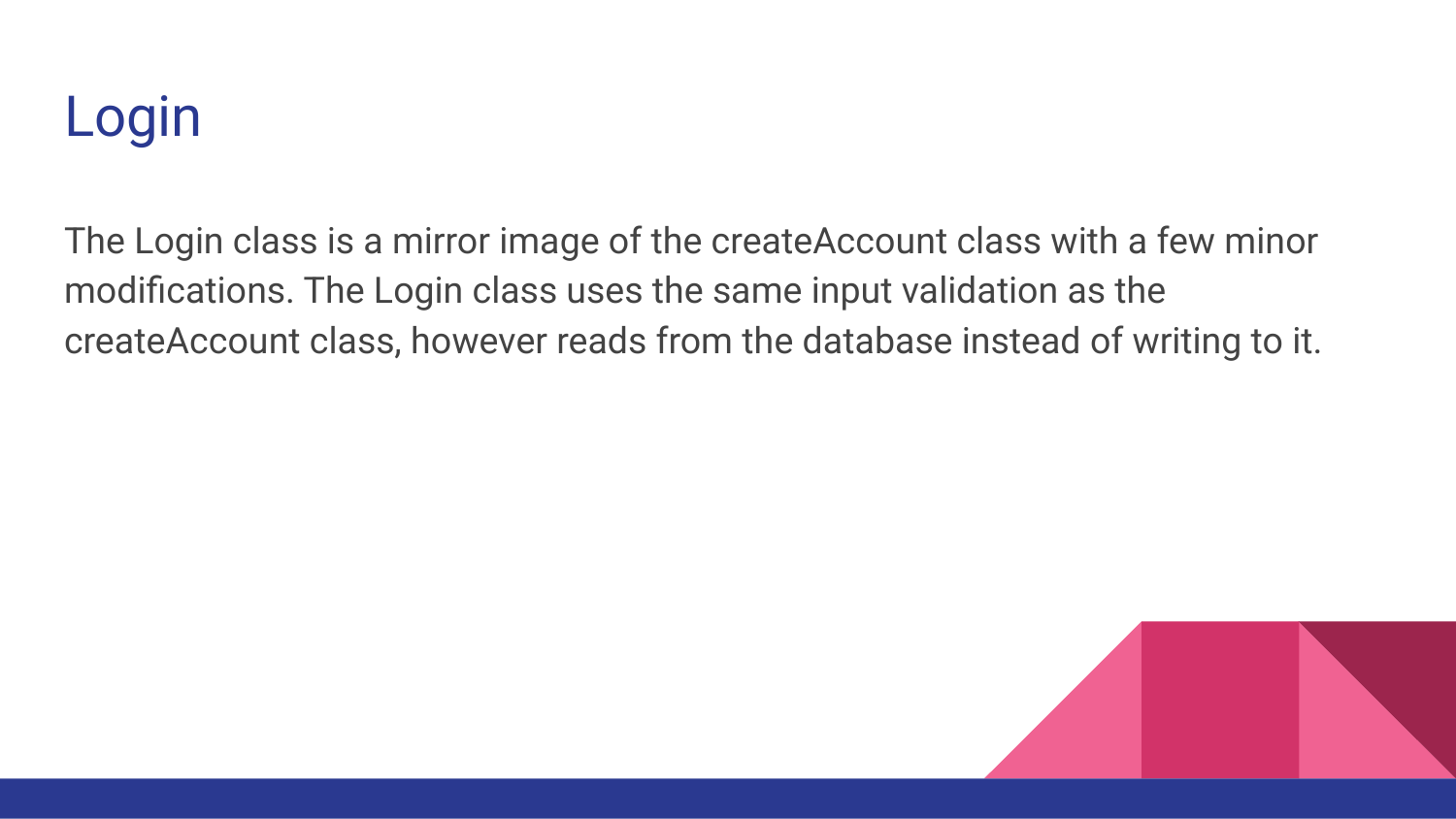

# Login
The Login class is a mirror image of the createAccount class with a few minor modifications. The Login class uses the same input validation as the createAccount class, however reads from the database instead of writing to it.